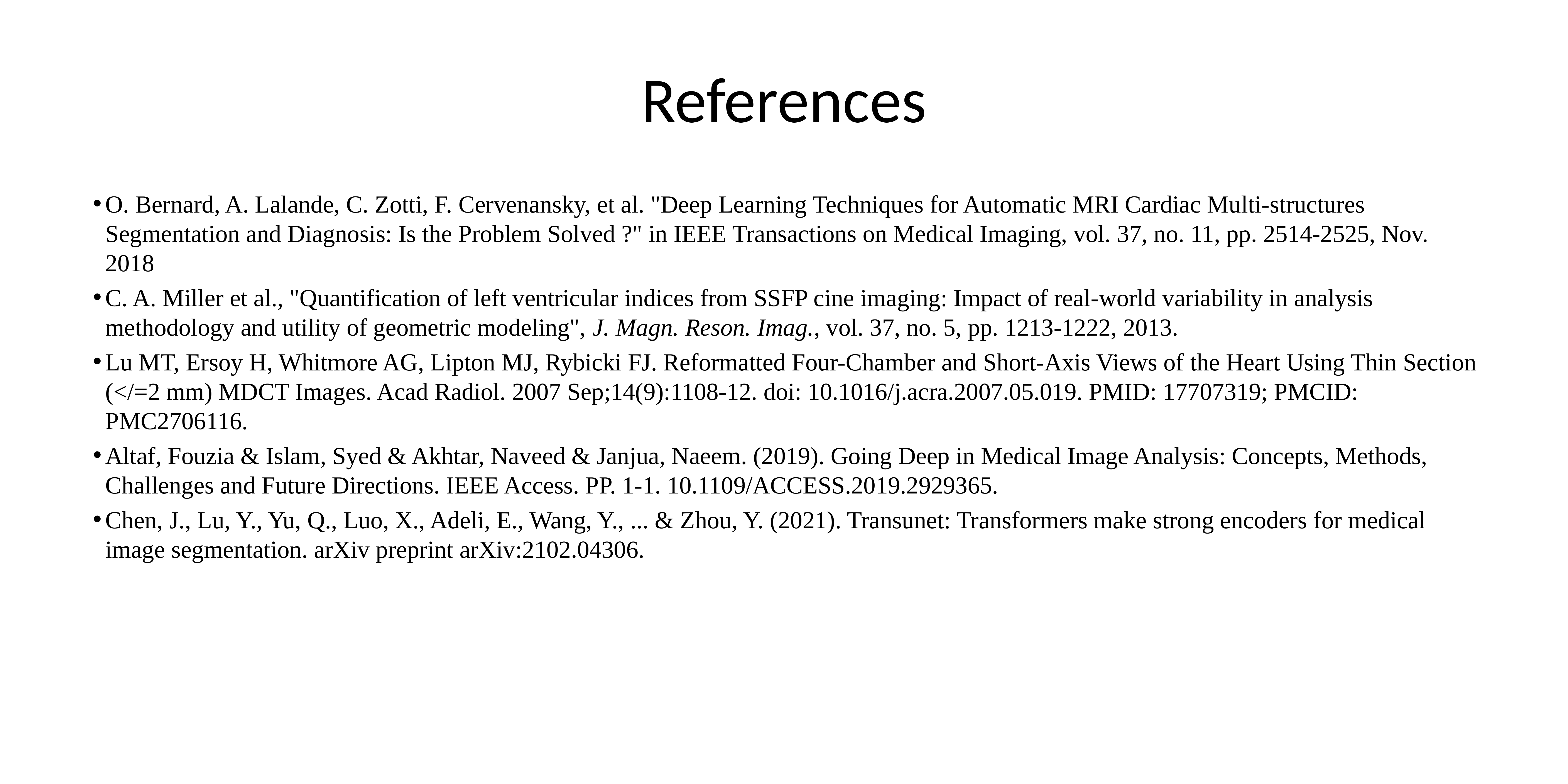

# References
O. Bernard, A. Lalande, C. Zotti, F. Cervenansky, et al. "Deep Learning Techniques for Automatic MRI Cardiac Multi-structures Segmentation and Diagnosis: Is the Problem Solved ?" in IEEE Transactions on Medical Imaging, vol. 37, no. 11, pp. 2514-2525, Nov. 2018
C. A. Miller et al., "Quantification of left ventricular indices from SSFP cine imaging: Impact of real-world variability in analysis methodology and utility of geometric modeling", J. Magn. Reson. Imag., vol. 37, no. 5, pp. 1213-1222, 2013.
Lu MT, Ersoy H, Whitmore AG, Lipton MJ, Rybicki FJ. Reformatted Four-Chamber and Short-Axis Views of the Heart Using Thin Section (</=2 mm) MDCT Images. Acad Radiol. 2007 Sep;14(9):1108-12. doi: 10.1016/j.acra.2007.05.019. PMID: 17707319; PMCID: PMC2706116.
Altaf, Fouzia & Islam, Syed & Akhtar, Naveed & Janjua, Naeem. (2019). Going Deep in Medical Image Analysis: Concepts, Methods, Challenges and Future Directions. IEEE Access. PP. 1-1. 10.1109/ACCESS.2019.2929365.
Chen, J., Lu, Y., Yu, Q., Luo, X., Adeli, E., Wang, Y., ... & Zhou, Y. (2021). Transunet: Transformers make strong encoders for medical image segmentation. arXiv preprint arXiv:2102.04306.